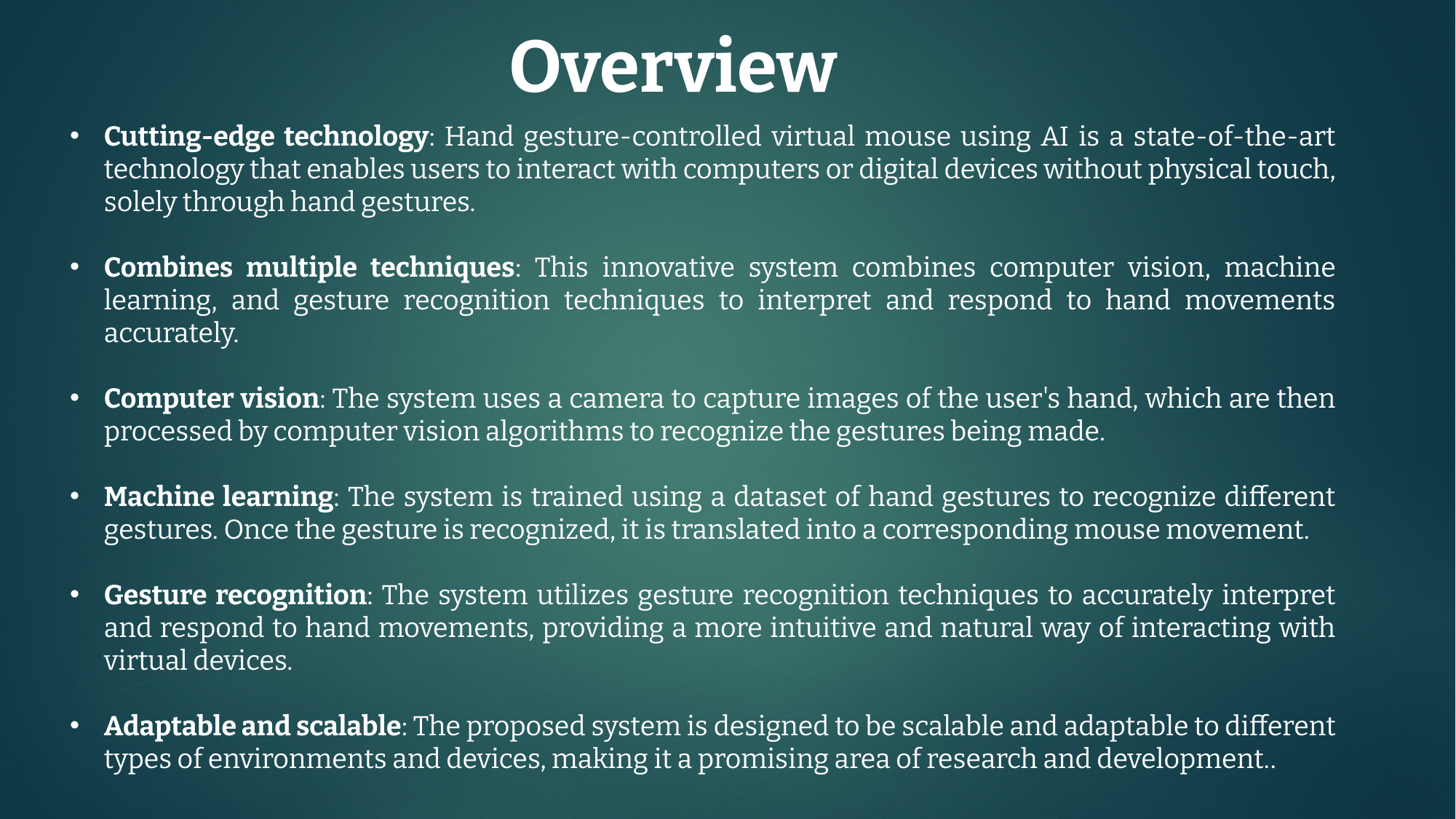

# Overview
Cutting-edge technology: Hand gesture-controlled virtual mouse using AI is a state-of-the-art technology that enables users to interact with computers or digital devices without physical touch, solely through hand gestures.

Combines multiple techniques: This innovative system combines computer vision, machine learning, and gesture recognition techniques to interpret and respond to hand movements accurately.

Computer vision: The system uses a camera to capture images of the user's hand, which are then processed by computer vision algorithms to recognize the gestures being made.

Machine learning: The system is trained using a dataset of hand gestures to recognize different gestures. Once the gesture is recognized, it is translated into a corresponding mouse movement.

Gesture recognition: The system utilizes gesture recognition techniques to accurately interpret and respond to hand movements, providing a more intuitive and natural way of interacting with virtual devices.

Adaptable and scalable: The proposed system is designed to be scalable and adaptable to different types of environments and devices, making it a promising area of research and development..